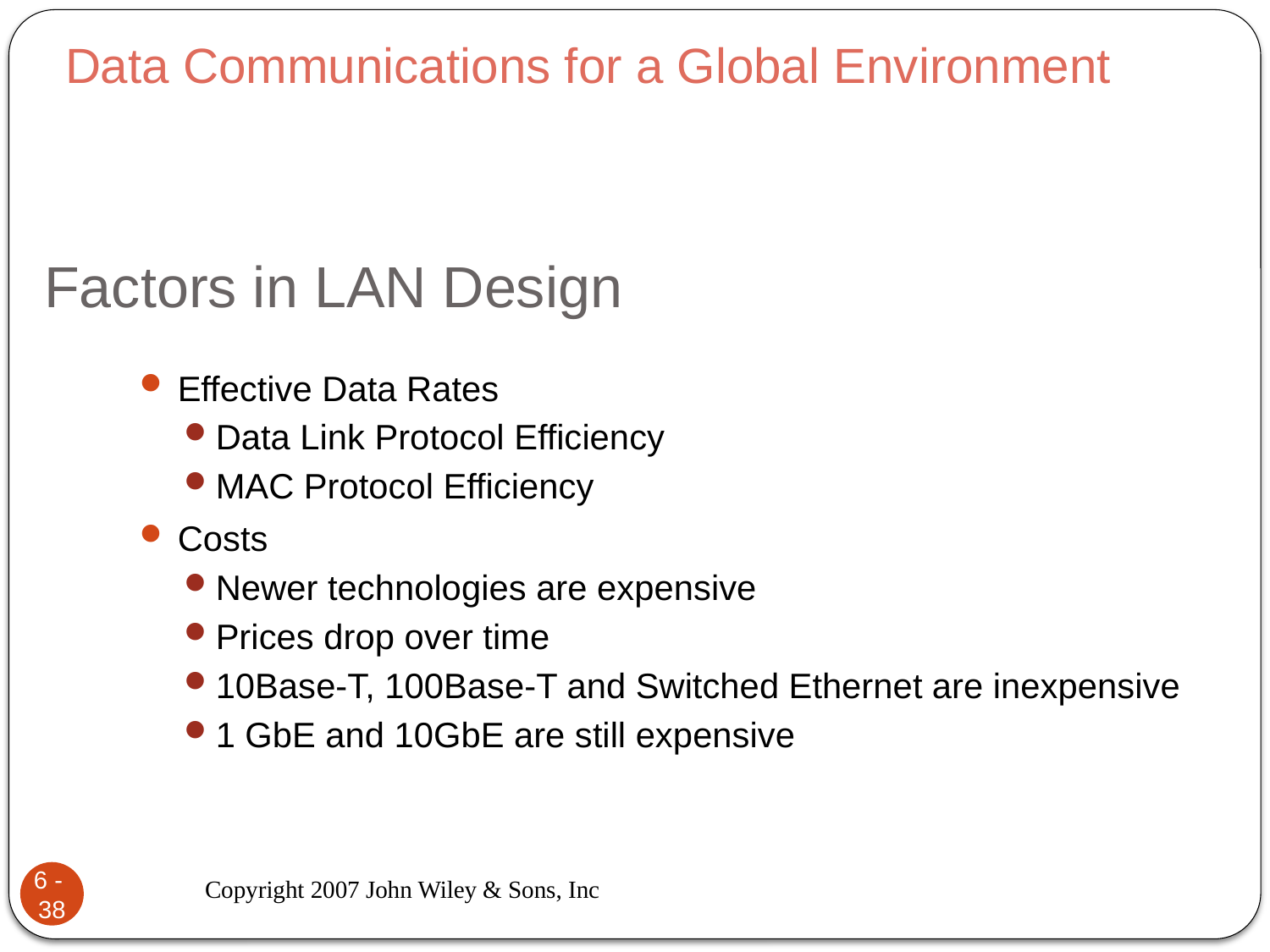

Data Communications for a Global Environment
# Factors in LAN Design
Effective Data Rates
Data Link Protocol Efficiency
MAC Protocol Efficiency
Costs
Newer technologies are expensive
Prices drop over time
10Base-T, 100Base-T and Switched Ethernet are inexpensive
1 GbE and 10GbE are still expensive
Copyright 2007 John Wiley & Sons, Inc
6 - 38